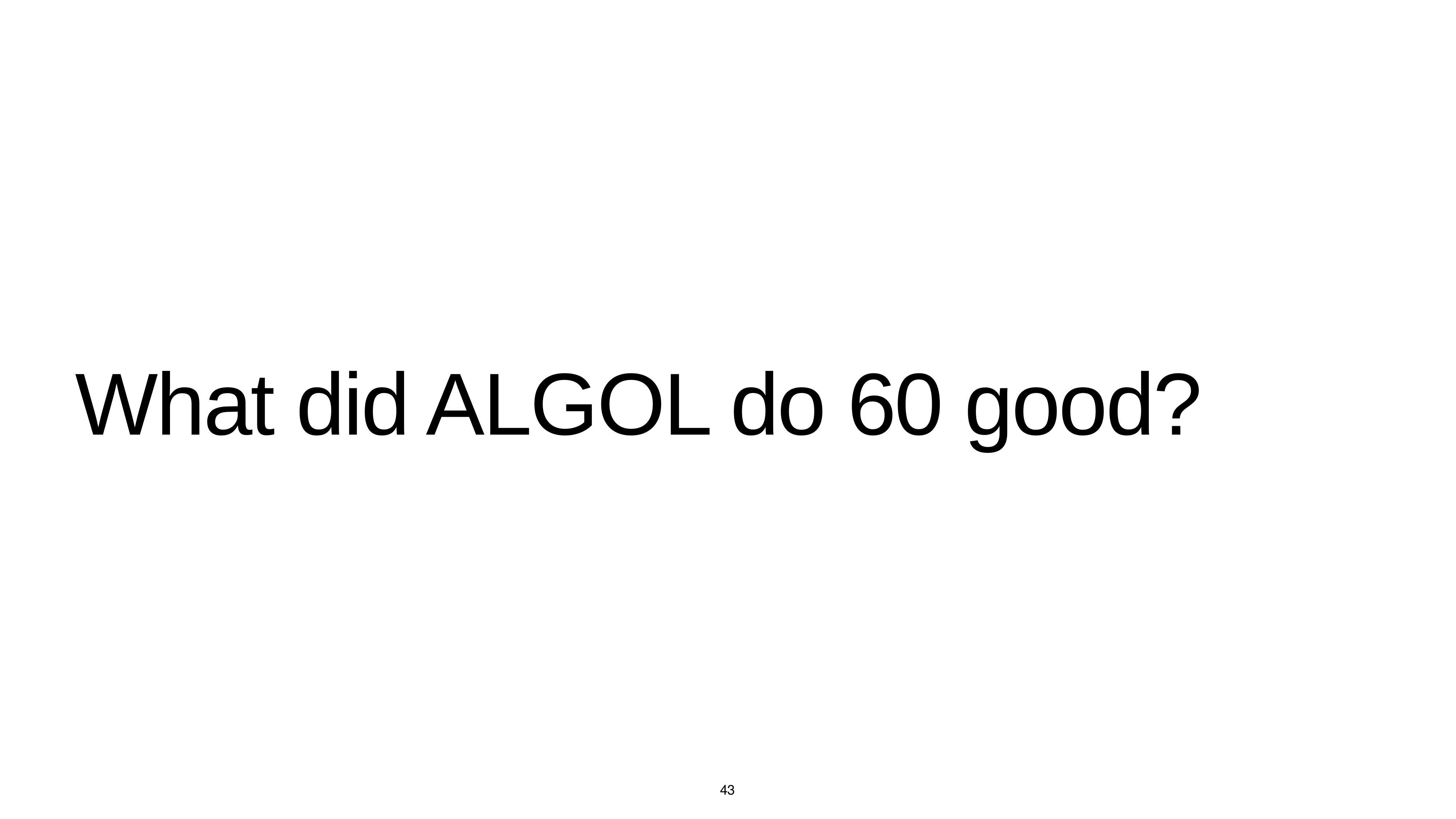

# What did ALGOL do 60 good?
43